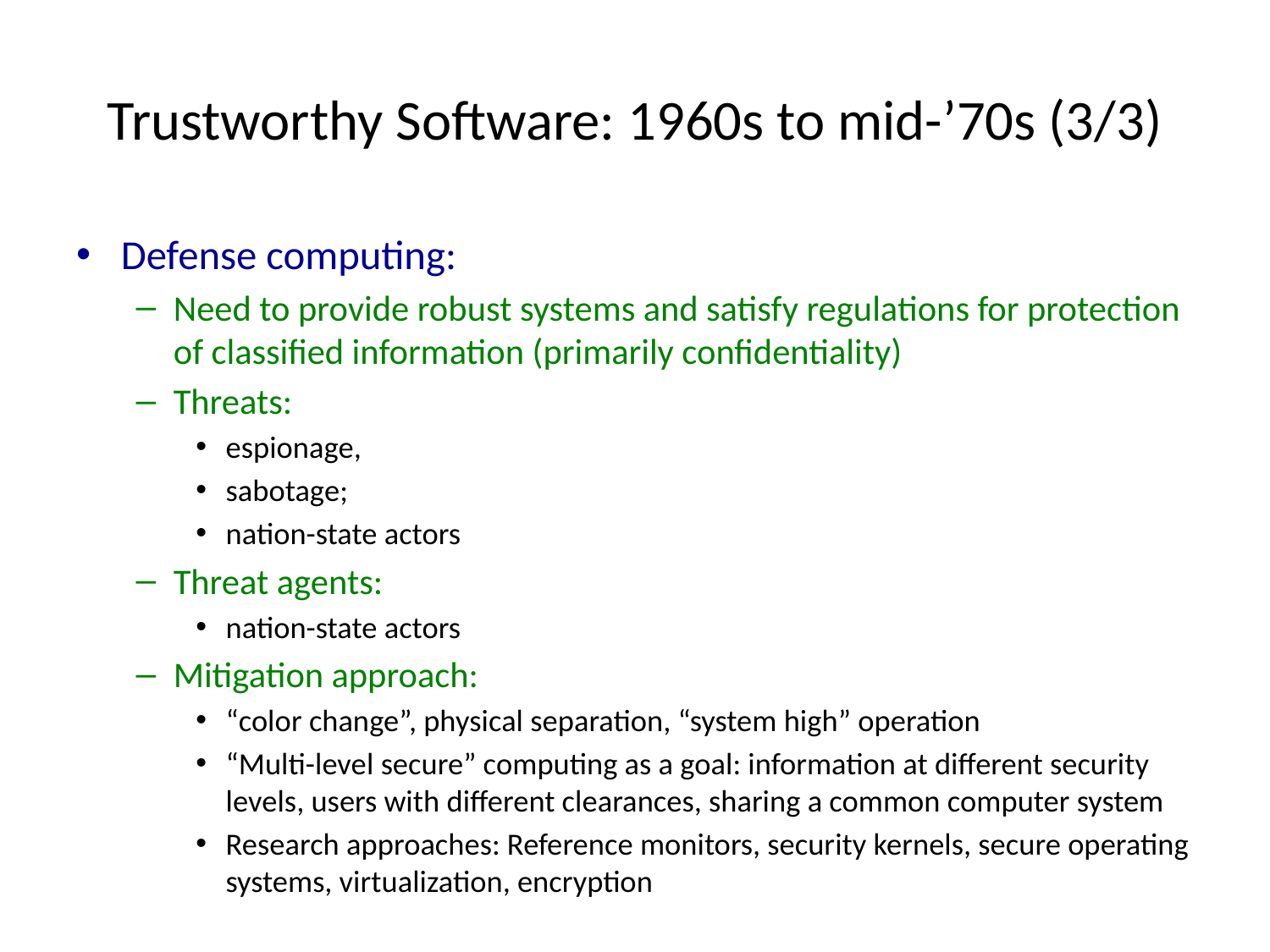

# Trustworthy Software: 1960s to mid-’70s (3/3)
Defense computing:
Need to provide robust systems and satisfy regulations for protection of classified information (primarily confidentiality)
Threats:
espionage,
sabotage;
nation-state actors
Threat agents:
nation-state actors
Mitigation approach:
“color change”, physical separation, “system high” operation
“Multi-level secure” computing as a goal: information at different security levels, users with different clearances, sharing a common computer system
Research approaches: Reference monitors, security kernels, secure operating systems, virtualization, encryption